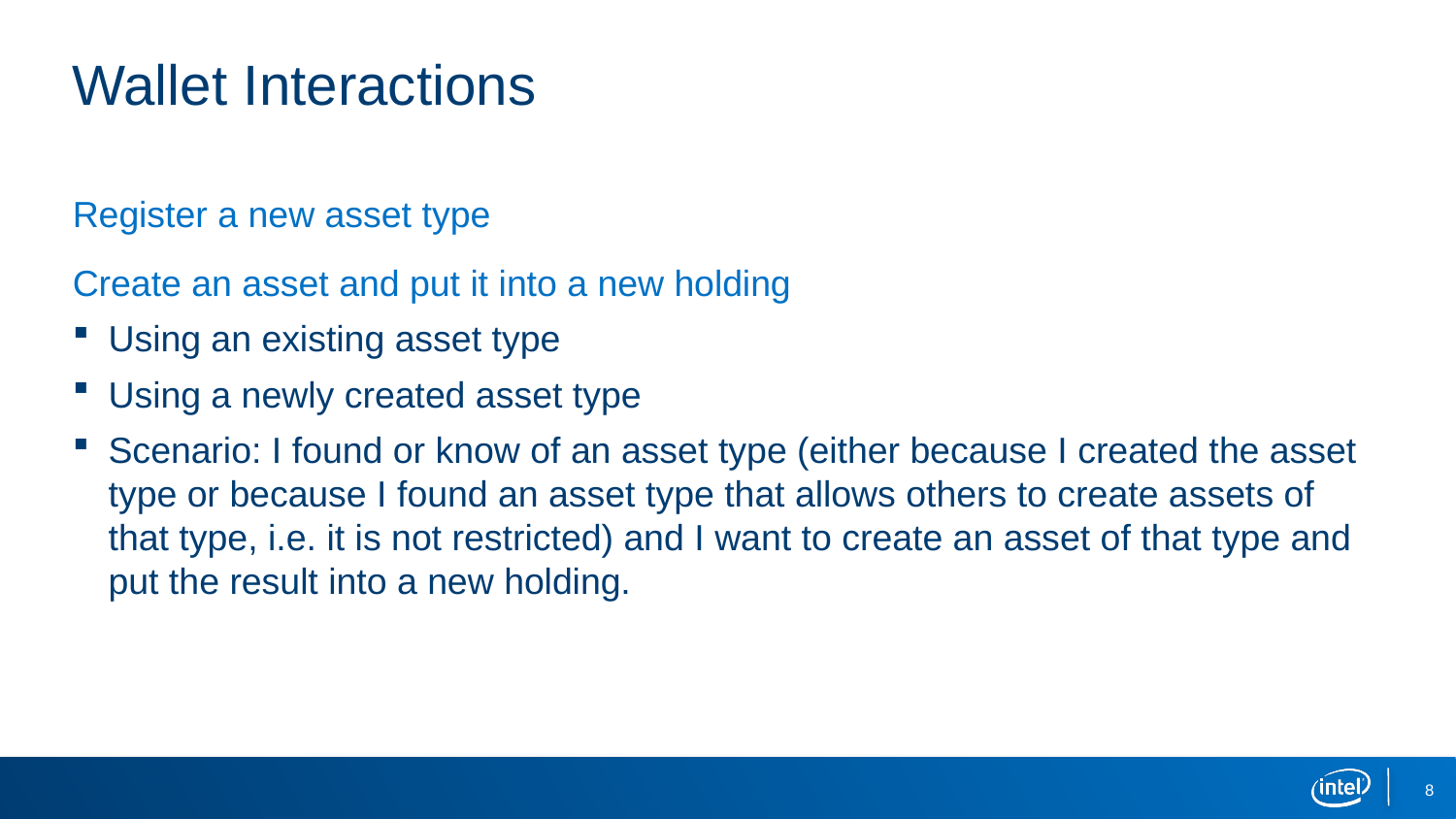

# Wallet Interactions
Register a new asset type
Create an asset and put it into a new holding
Using an existing asset type
Using a newly created asset type
Scenario: I found or know of an asset type (either because I created the asset type or because I found an asset type that allows others to create assets of that type, i.e. it is not restricted) and I want to create an asset of that type and put the result into a new holding.
8